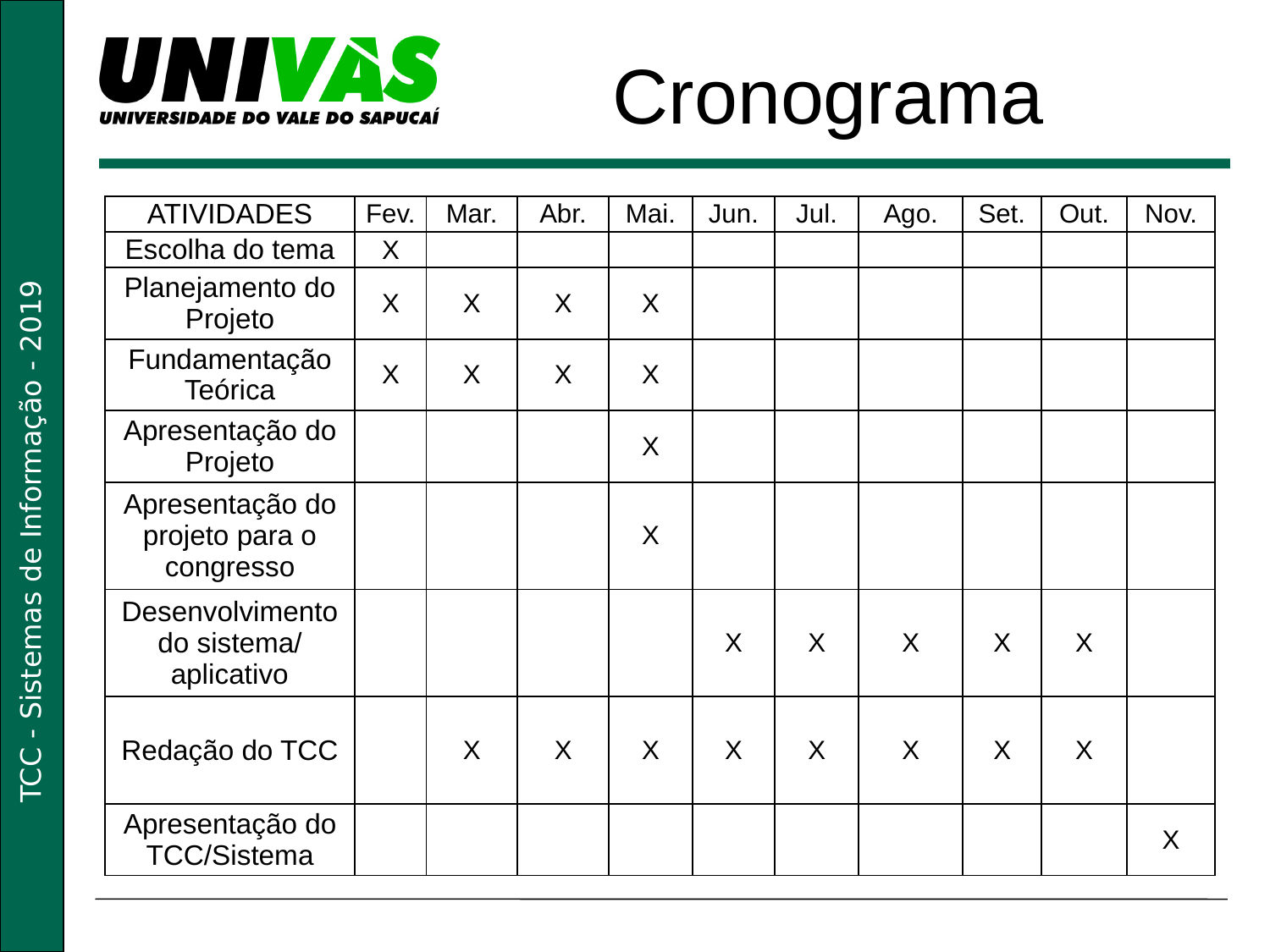

Cronograma
| ATIVIDADES | Fev. | Mar. | Abr. | Mai. | Jun. | Jul. | Ago. | Set. | Out. | Nov. |
| --- | --- | --- | --- | --- | --- | --- | --- | --- | --- | --- |
| Escolha do tema | X |  |  |  |  |  |  |  |  |  |
| Planejamento do Projeto | X | X | X | X |  |  |  |  |  |  |
| Fundamentação Teórica | X | X | X | X |  |  |  |  |  |  |
| Apresentação do Projeto |  |  |  | X |  |  |  |  |  |  |
| Apresentação do projeto para o congresso |  |  |  | X |  |  |  |  |  |  |
| Desenvolvimento do sistema/ aplicativo |  |  |  |  | X | X | X | X | X |  |
| Redação do TCC |  | X | X | X | X | X | X | X | X |  |
| Apresentação do TCC/Sistema |  |  |  |  |  |  |  |  |  | X |